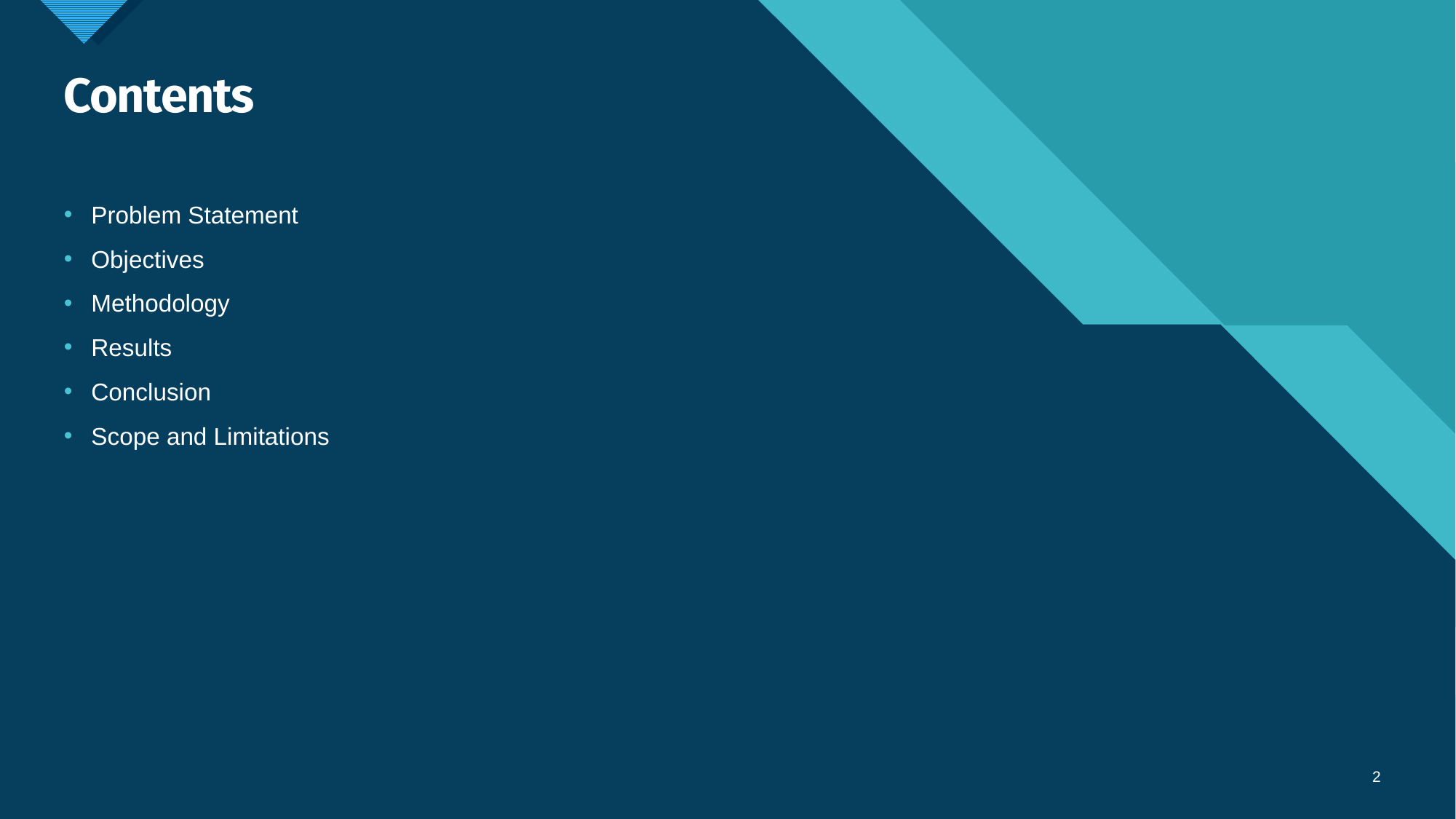

# Contents
Problem Statement
Objectives
Methodology
Results
Conclusion
Scope and Limitations
2